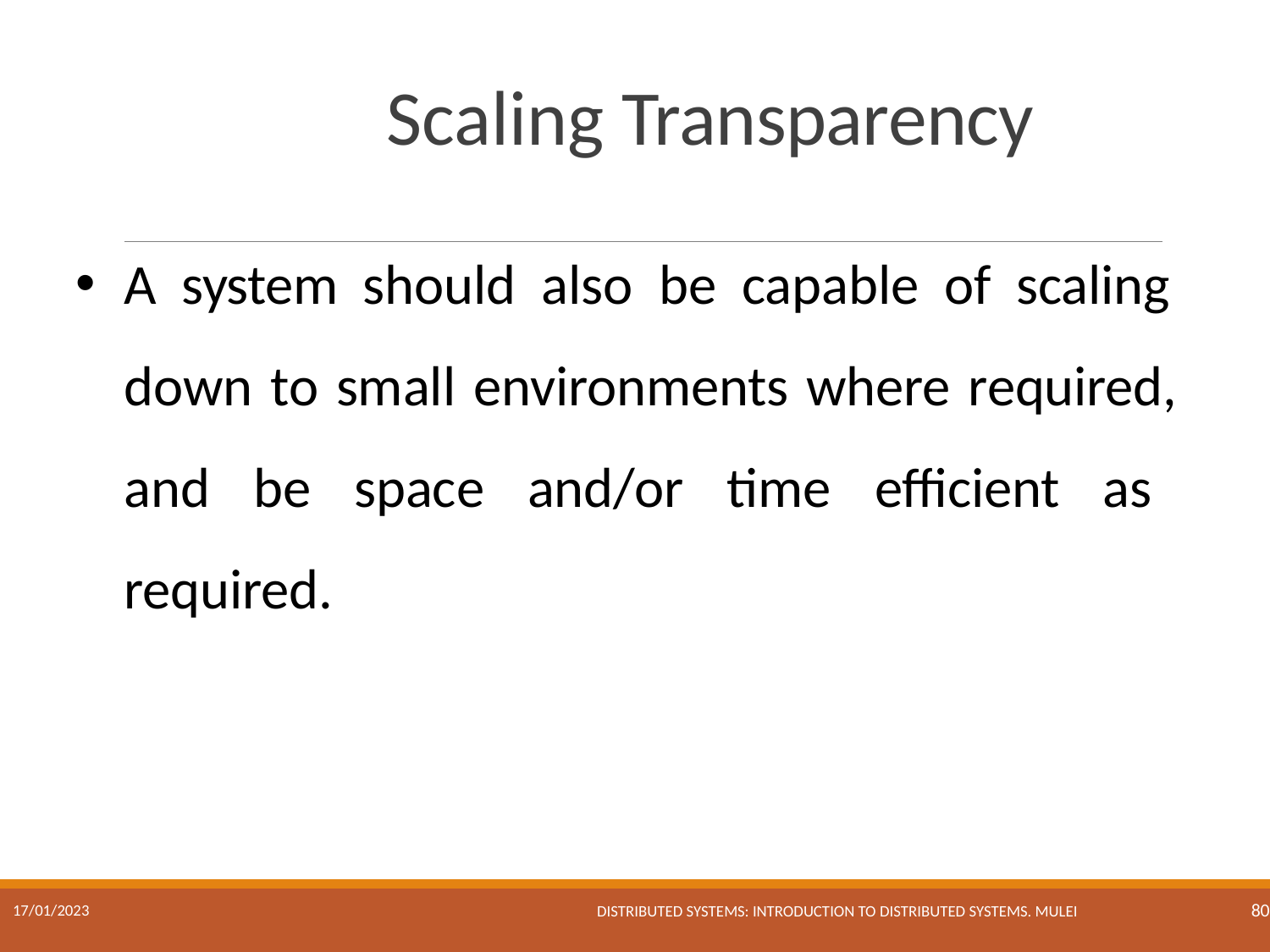

# Scaling Transparency
A system should also be capable of scaling  down to small environments where required,  and be space and/or time efficient as  required.
Distributed Systems: Introduction to Distributed Systems. Mulei
17/01/2023
80